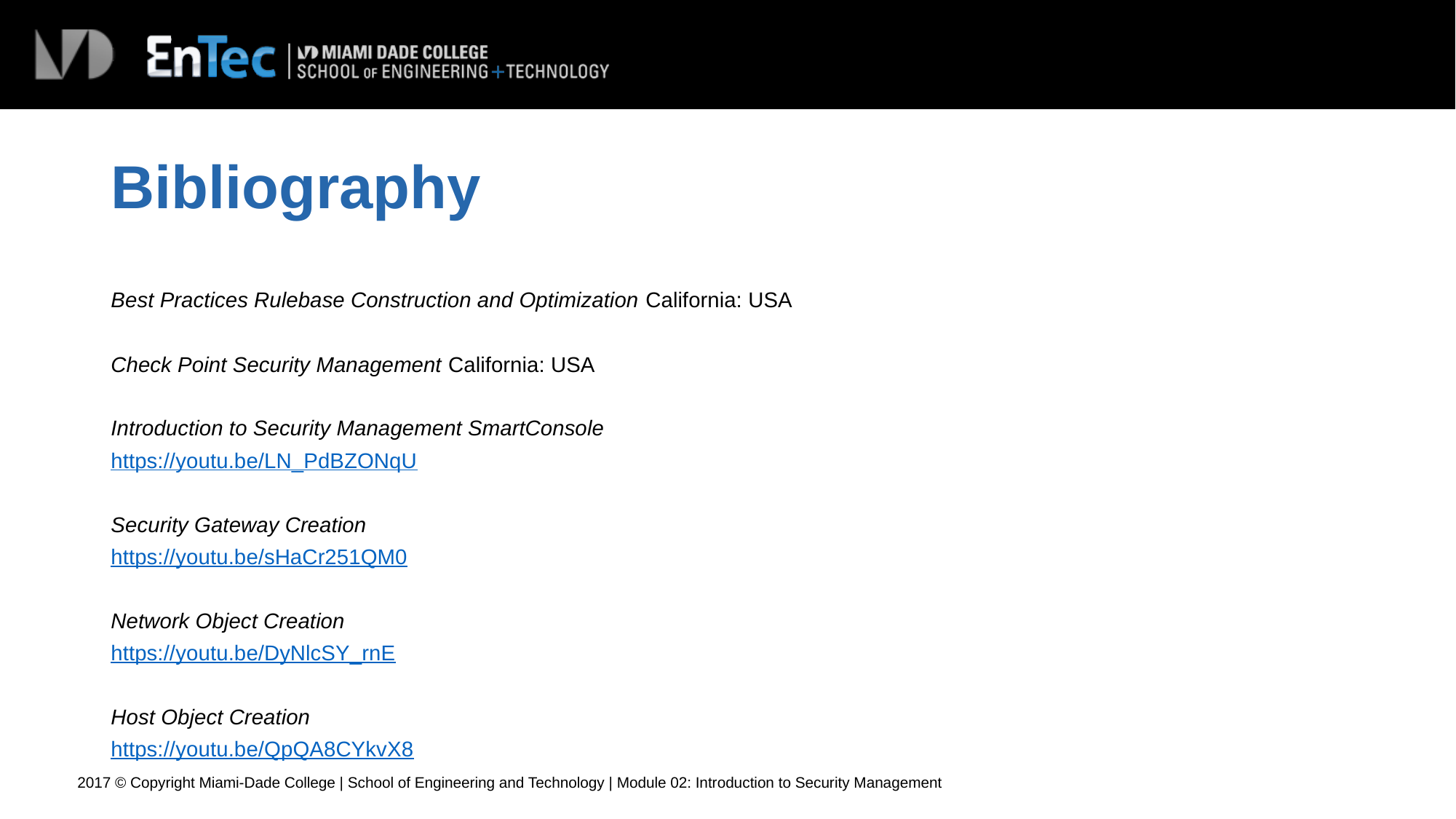

# Bibliography
Best Practices Rulebase Construction and Optimization California: USA

Check Point Security Management California: USA

Introduction to Security Management SmartConsole
https://youtu.be/LN_PdBZONqU

Security Gateway Creation
https://youtu.be/sHaCr251QM0

Network Object Creation
https://youtu.be/DyNlcSY_rnE

Host Object Creation
https://youtu.be/QpQA8CYkvX8